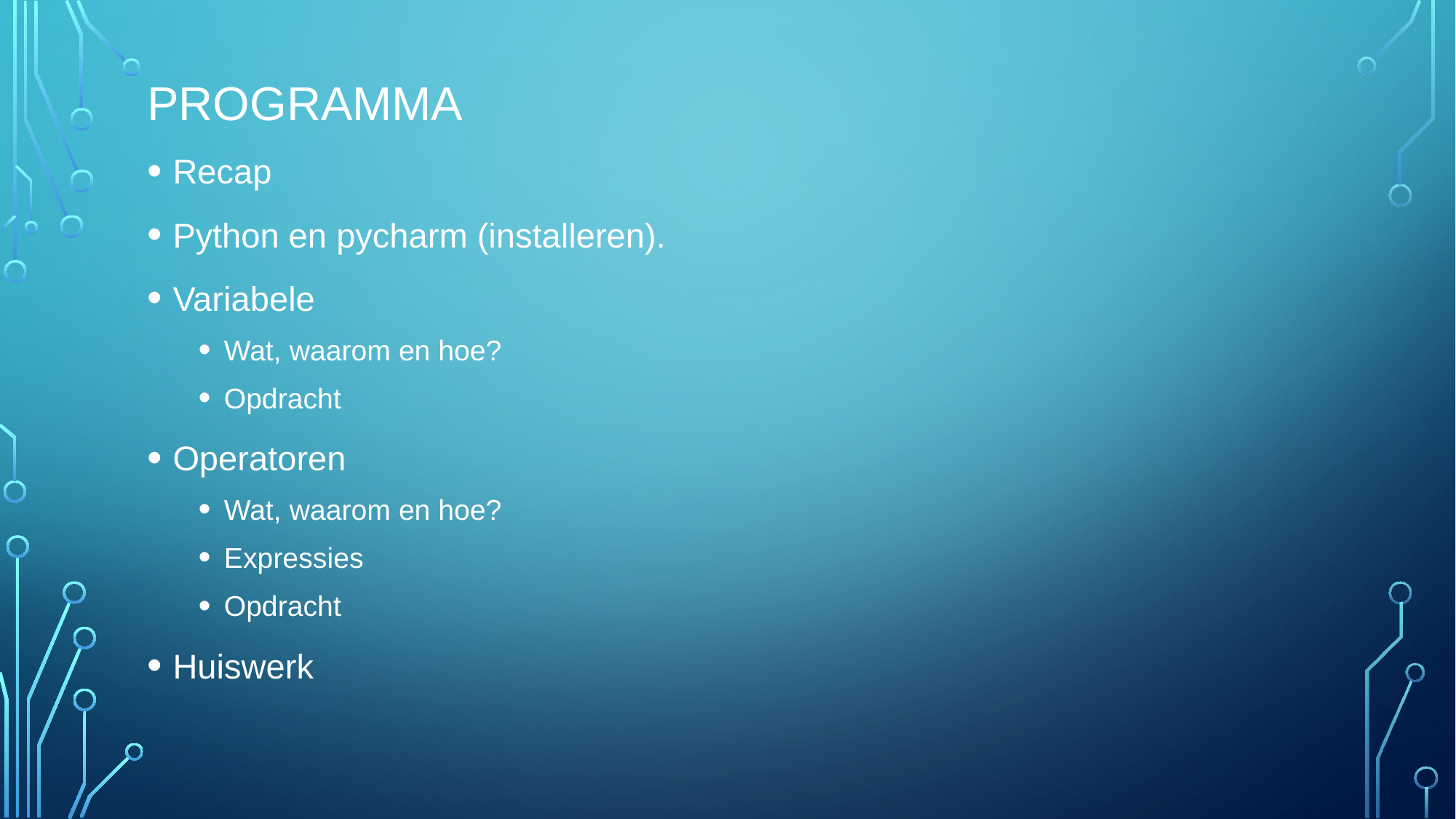

# Programma
Recap
Python en pycharm (installeren).
Variabele
Wat, waarom en hoe?
Opdracht
Operatoren
Wat, waarom en hoe?
Expressies
Opdracht
Huiswerk